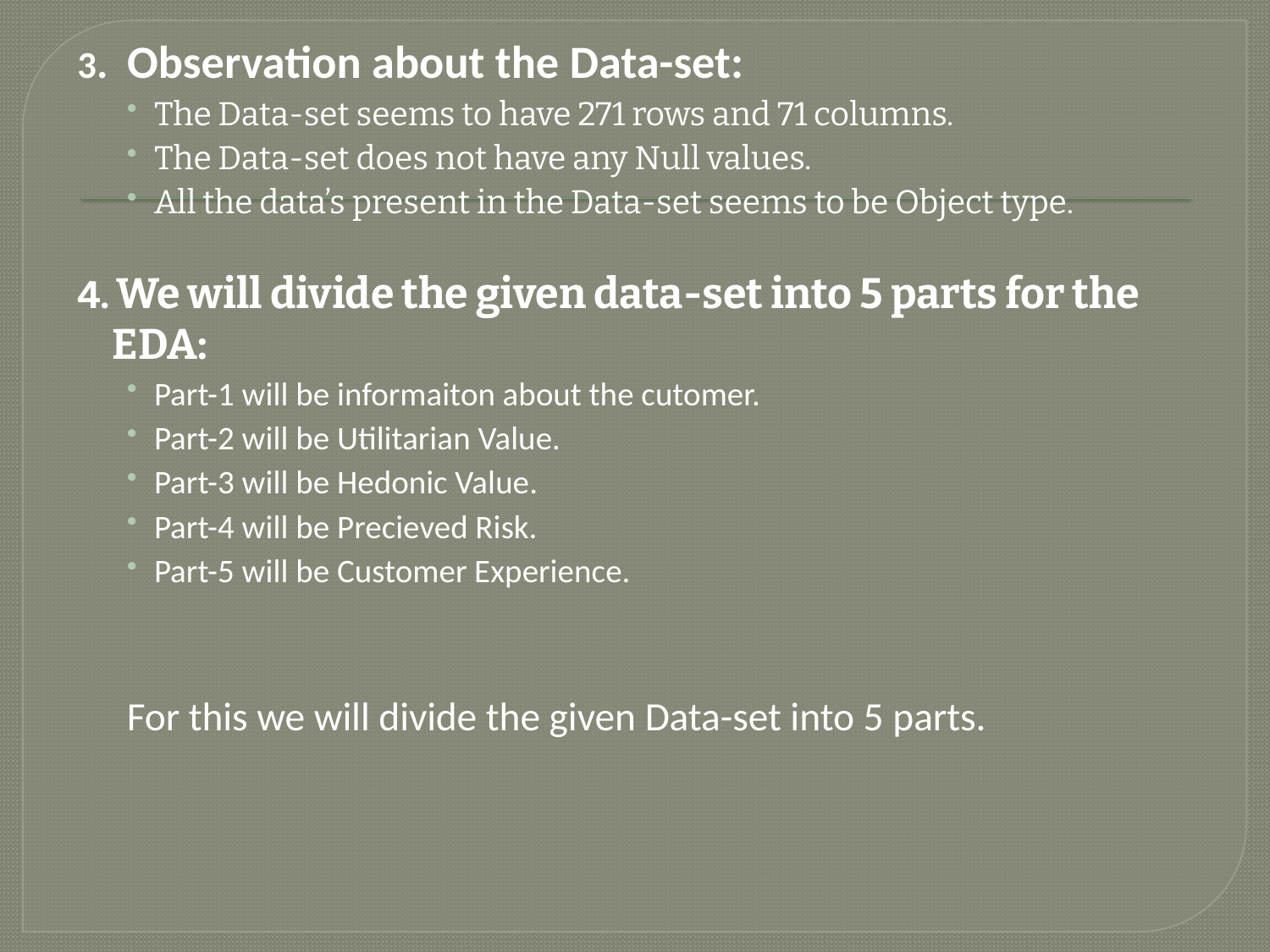

3.  Observation about the Data-set:
The Data-set seems to have 271 rows and 71 columns.
The Data-set does not have any Null values.
All the data’s present in the Data-set seems to be Object type.

4. We will divide the given data-set into 5 parts for the EDA:
Part-1 will be informaiton about the cutomer.
Part-2 will be Utilitarian Value.
Part-3 will be Hedonic Value.
Part-4 will be Precieved Risk.
Part-5 will be Customer Experience.

For this we will divide the given Data-set into 5 parts.